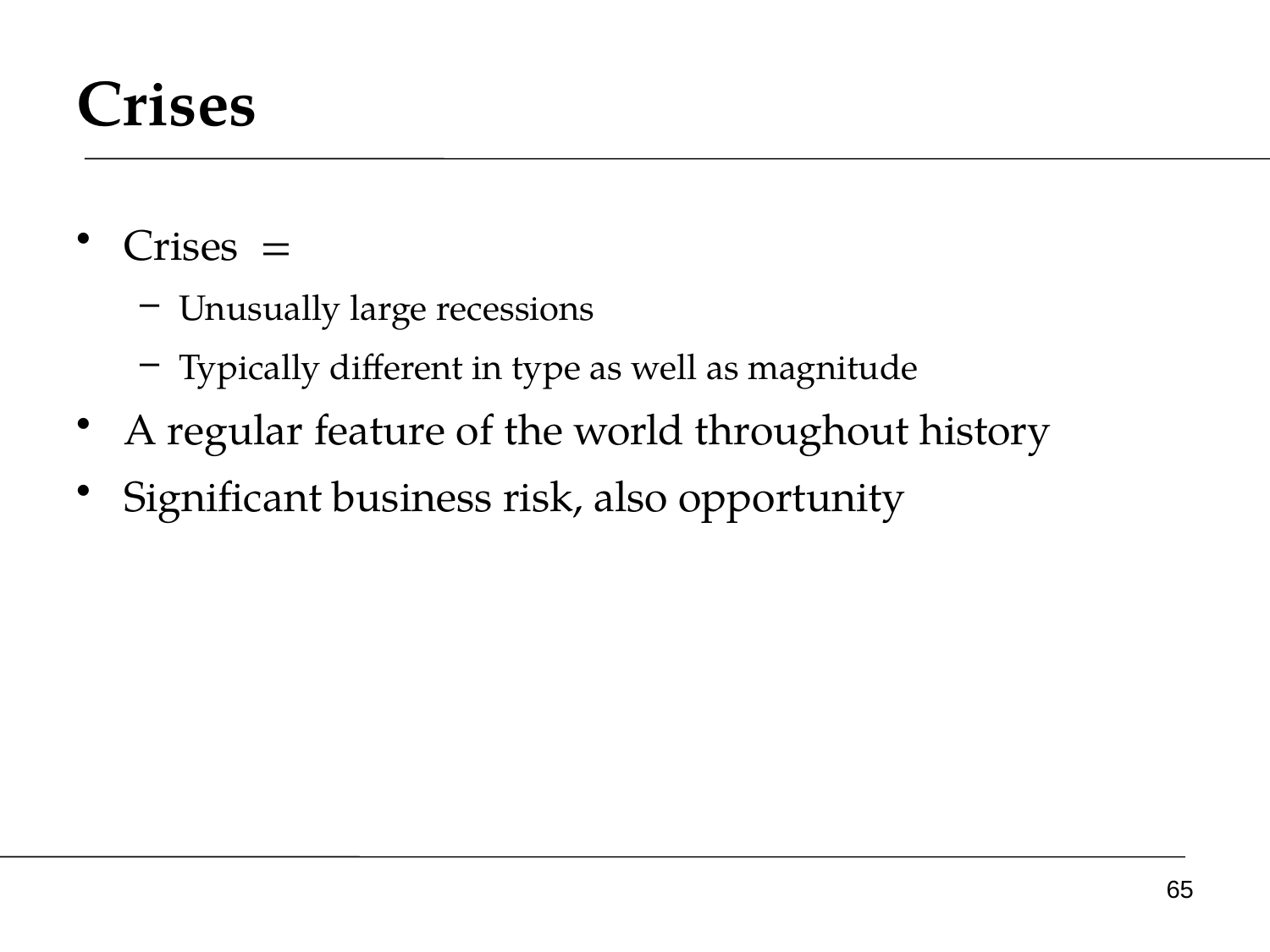

# Crises
Crises  =
Unusually large recessions
Typically different in type as well as magnitude
A regular feature of the world throughout history
Significant business risk, also opportunity
65